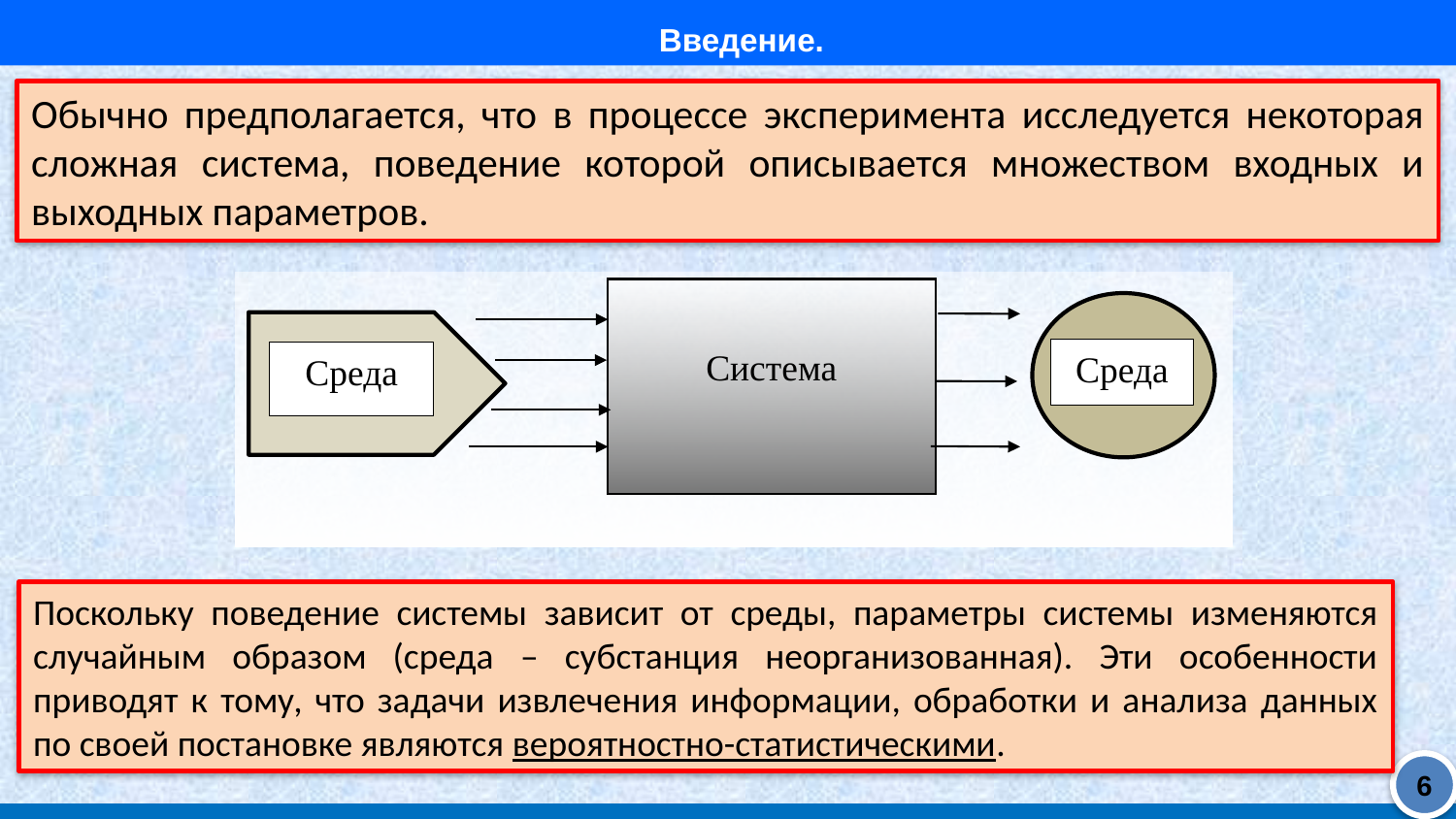

Введение.
Обычно предполагается, что в процессе эксперимента исследуется некоторая сложная система, поведение которой описывается множеством входных и выходных параметров.

Система

Среда

Среда
Поскольку поведение системы зависит от среды, параметры системы изменяются случайным образом (среда – субстанция неорганизованная). Эти особенности приводят к тому, что задачи извлечения информации, обработки и анализа данных по своей постановке являются вероятностно-статистическими.

6